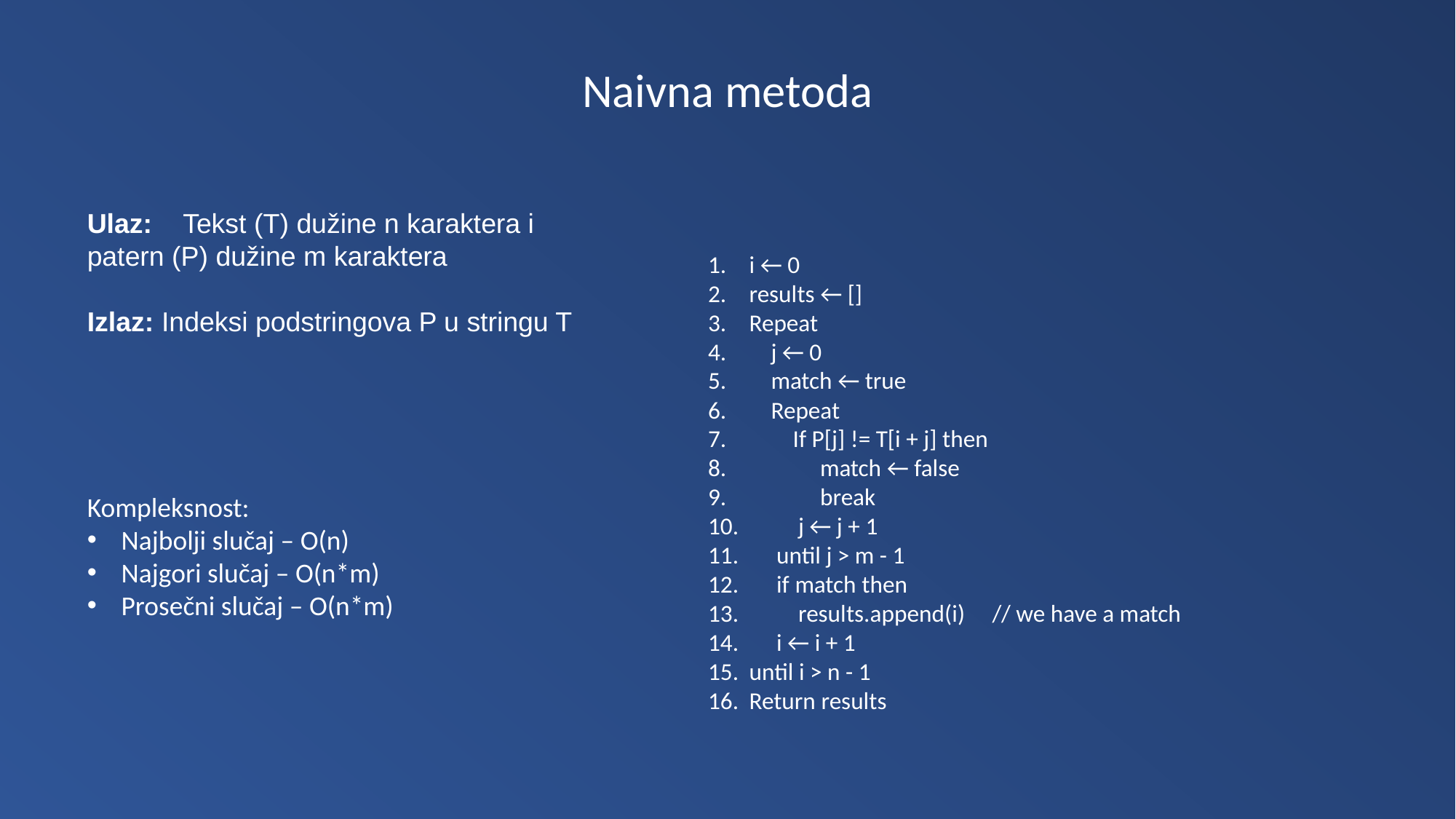

Naivna metoda
Ulaz:    Tekst (T) dužine n karaktera i patern (P) dužine m karaktera
Izlaz: Indeksi podstringova P u stringu T
i ← 0
results ← []
Repeat
    j ← 0
    match ← true
    Repeat
        If P[j] != T[i + j] then
             match ← false
             break
         j ← j + 1
     until j > m - 1
     if match then
         results.append(i)     // we have a match
     i ← i + 1
until i > n - 1
Return results
Kompleksnost:
Najbolji slučaj – O(n)
Najgori slučaj – O(n*m)
Prosečni slučaj – O(n*m)